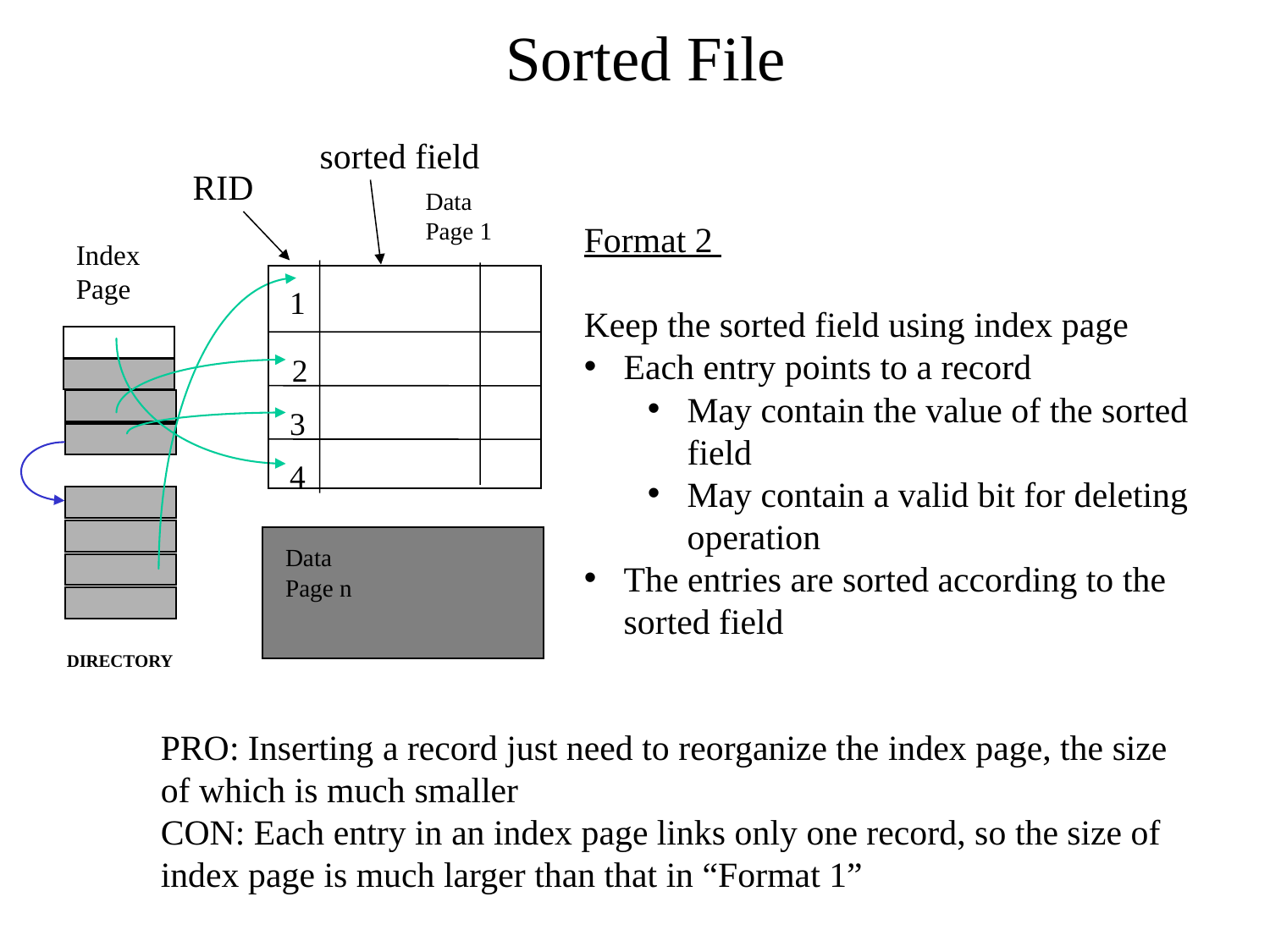

Sorted File
sorted field
RID

Data
Page 1

Format 2

Keep the sorted field using index page
Each entry points to a record
May contain the value of the sorted field
May contain a valid bit for deleting operation
The entries are sorted according to the sorted field

Index
Page

1

2

3

4

Data
Page n

DIRECTORY
PRO: Inserting a record just need to reorganize the index page, the size of which is much smaller
CON: Each entry in an index page links only one record, so the size of index page is much larger than that in “Format 1”